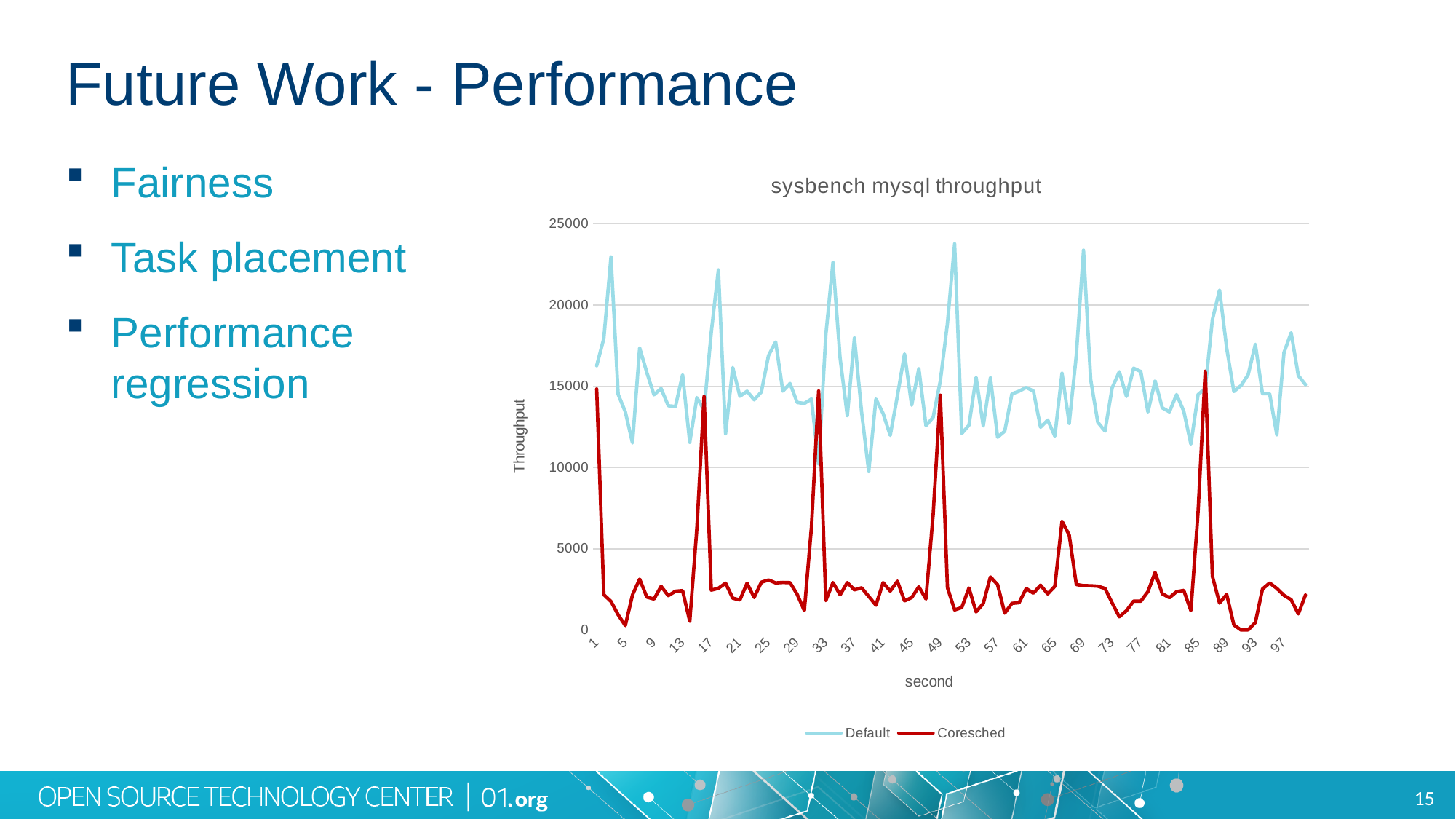

Future Work - Performance

### Chart: sysbench mysql throughput

| Category |  |  |
|---|---|---|
Fairness
Task placement
Performance regression
15